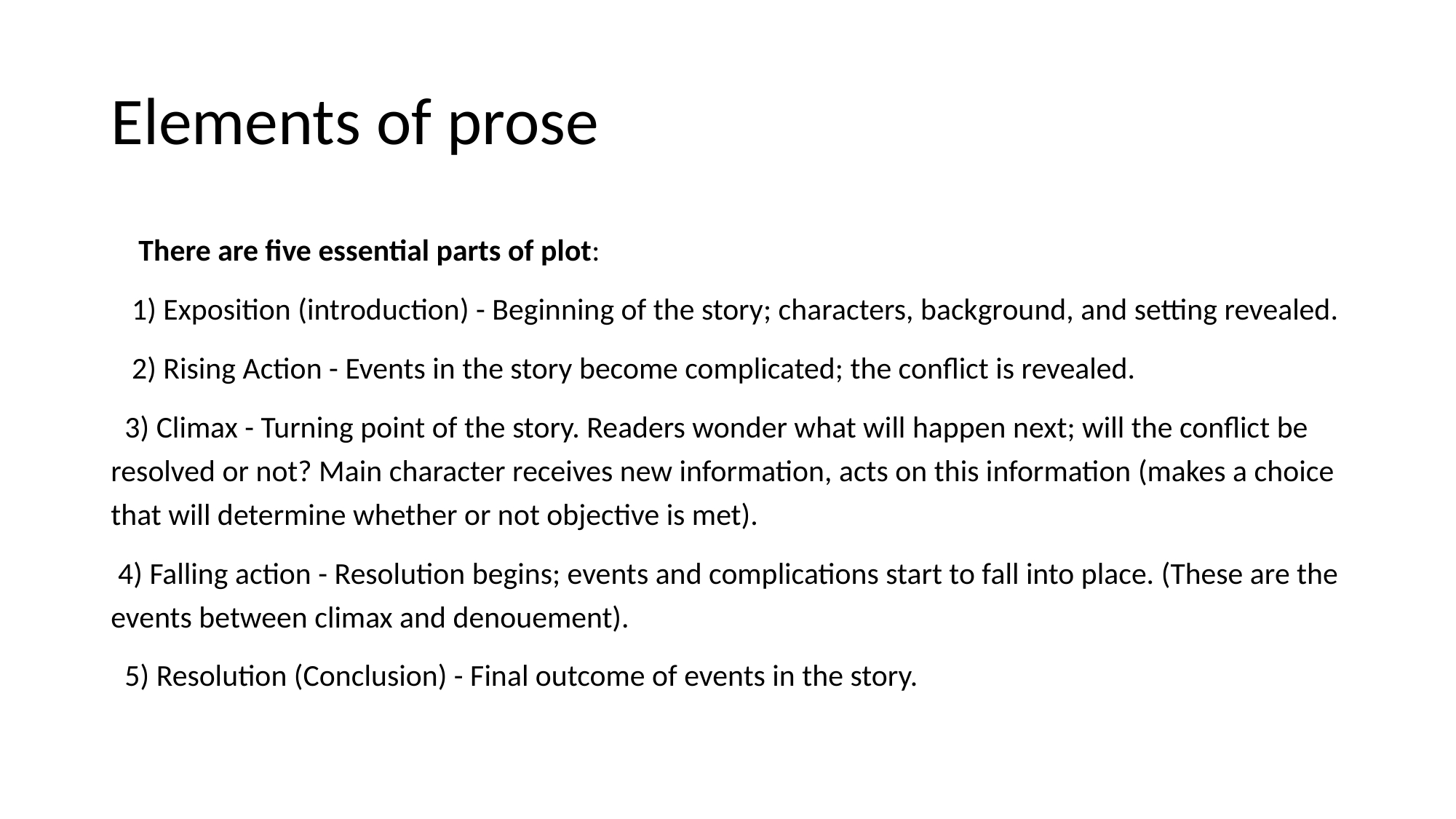

# Elements of prose
    There are five essential parts of plot:
   1) Exposition (introduction) - Beginning of the story; characters, background, and setting revealed.
   2) Rising Action - Events in the story become complicated; the conflict is revealed.
  3) Climax - Turning point of the story. Readers wonder what will happen next; will the conflict be resolved or not? Main character receives new information, acts on this information (makes a choice that will determine whether or not objective is met).
 4) Falling action - Resolution begins; events and complications start to fall into place. (These are the events between climax and denouement).
  5) Resolution (Conclusion) - Final outcome of events in the story.